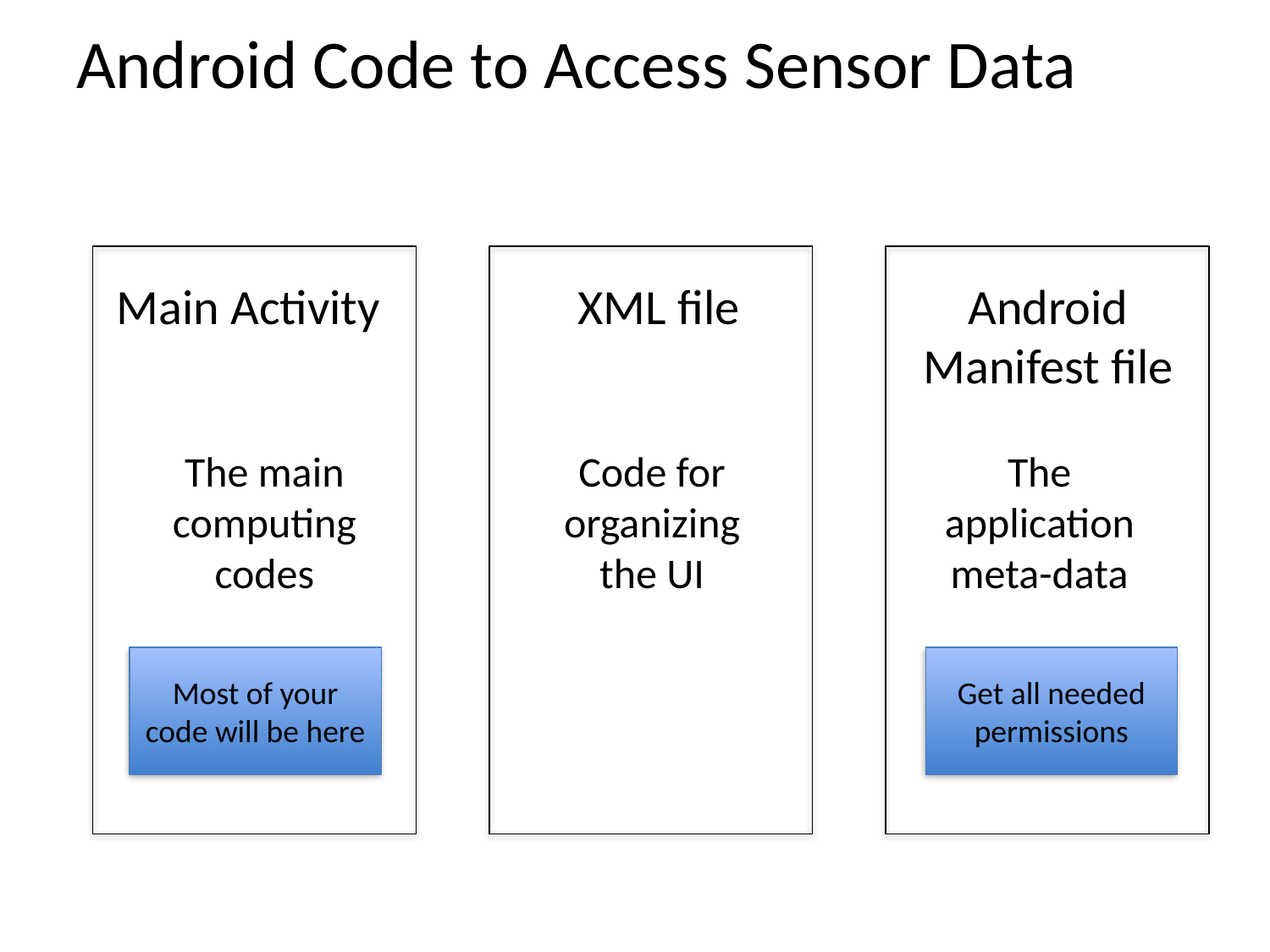

# Android Code to Access Sensor Data

Main Activity
XML file
Android Manifest file
The main computing codes
Code for organizing the UI
The application meta-data
Most of your code will be here
Get all needed permissions